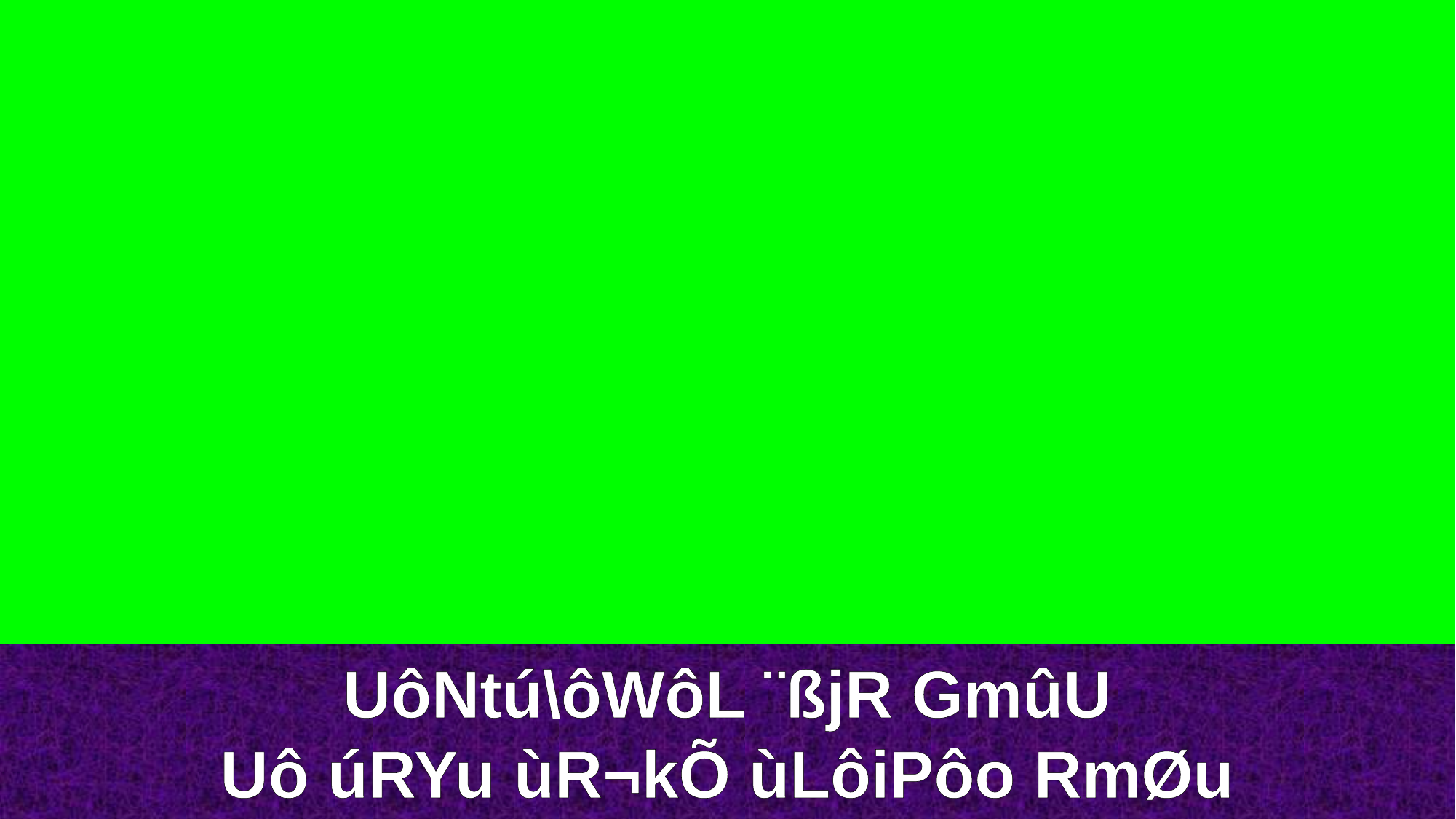

UôNtú\ôWôL ¨ßjR GmûU
Uô úRYu ùR¬kÕ ùLôiPôo RmØu